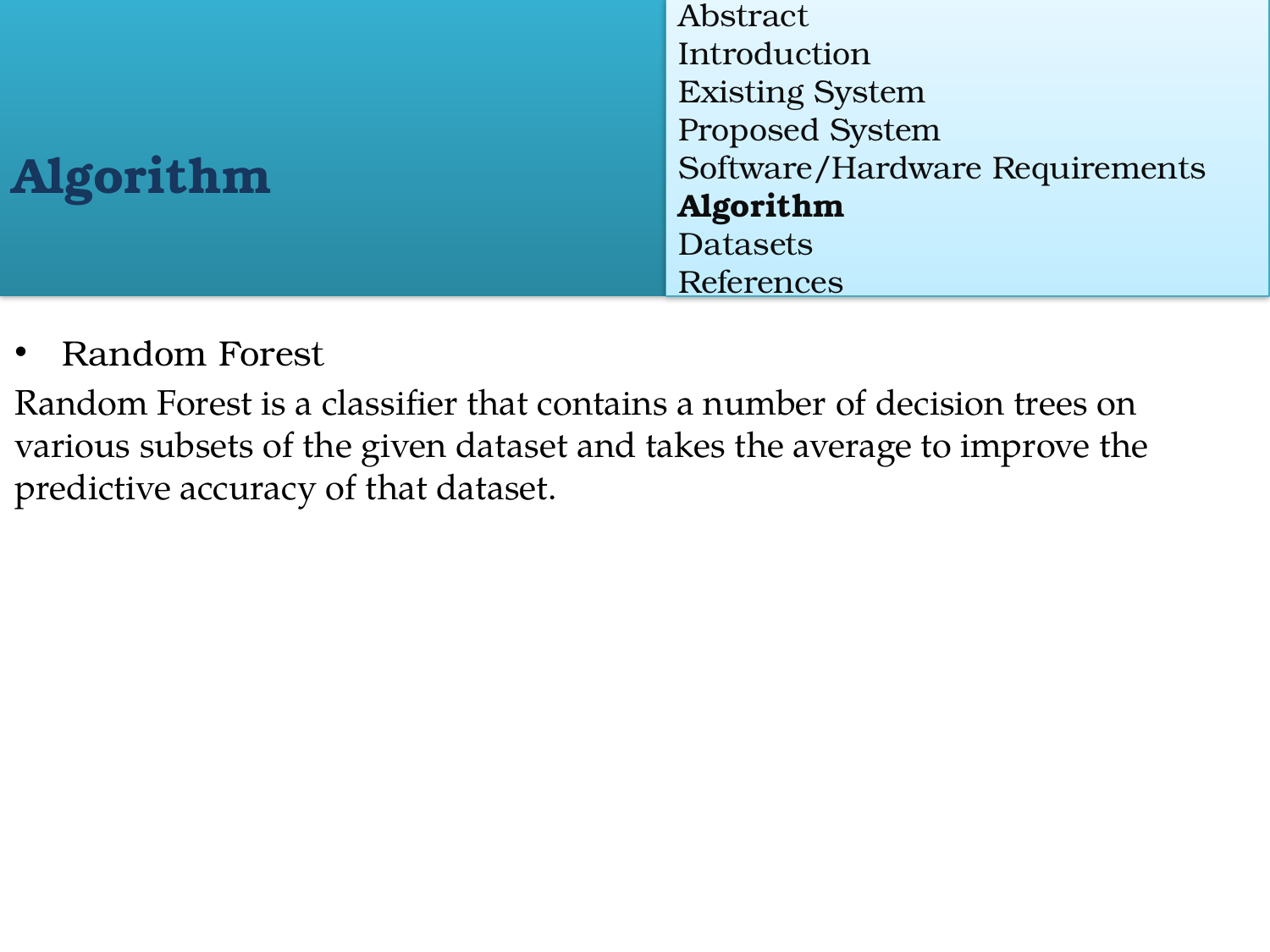

Abstract
Introduction
Existing System
Proposed System
Software/Hardware Requirements
Algorithm
Datasets
References

Algorithm

Random Forest
Random Forest is a classifier that contains a number of decision trees on various subsets of the given dataset and takes the average to improve the predictive accuracy of that dataset.
2/10